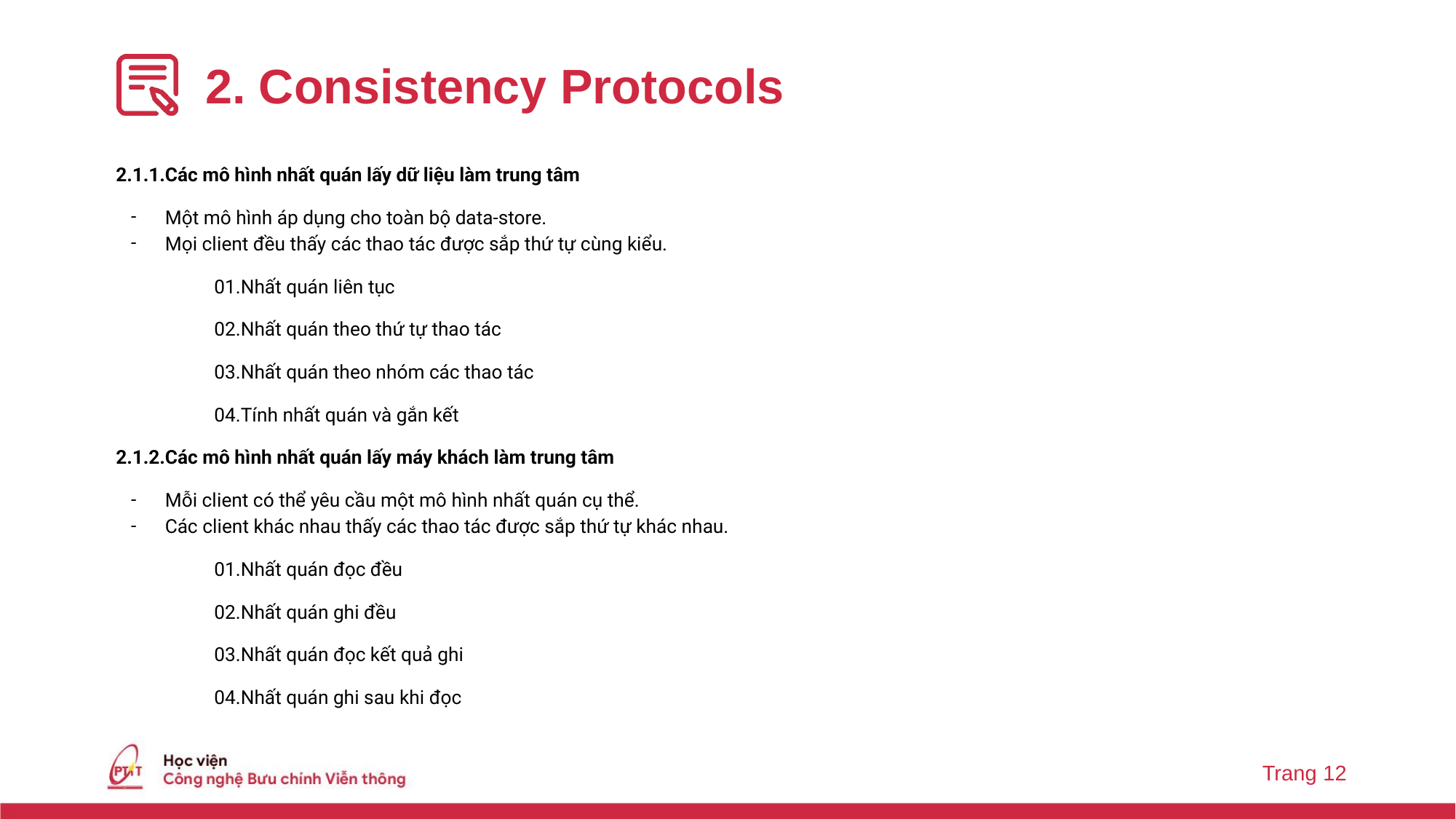

# 2. Consistency Protocols
2.1.1.Các mô hình nhất quán lấy dữ liệu làm trung tâm
Một mô hình áp dụng cho toàn bộ data-store.
Mọi client đều thấy các thao tác được sắp thứ tự cùng kiểu.
01.Nhất quán liên tục
02.Nhất quán theo thứ tự thao tác
03.Nhất quán theo nhóm các thao tác
04.Tính nhất quán và gắn kết
2.1.2.Các mô hình nhất quán lấy máy khách làm trung tâm
Mỗi client có thể yêu cầu một mô hình nhất quán cụ thể.
Các client khác nhau thấy các thao tác được sắp thứ tự khác nhau.
01.Nhất quán đọc đều
02.Nhất quán ghi đều
03.Nhất quán đọc kết quả ghi
04.Nhất quán ghi sau khi đọc